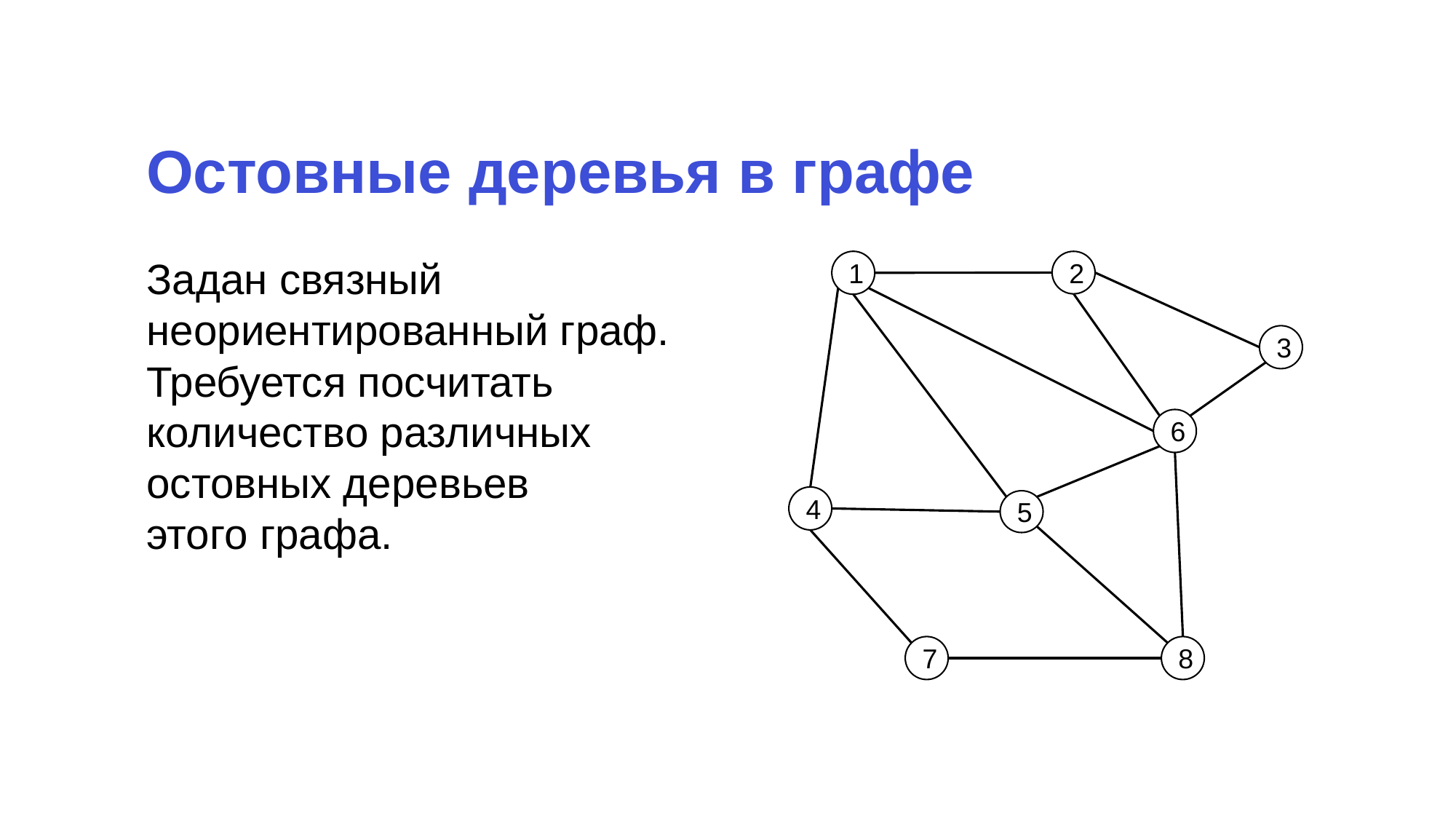

Остовные деревья в графе
Задан связный неориентированный граф.
Требуется посчитать количество различных остовных деревьев
этого графа.
1
2
3
6
4
5
8
7